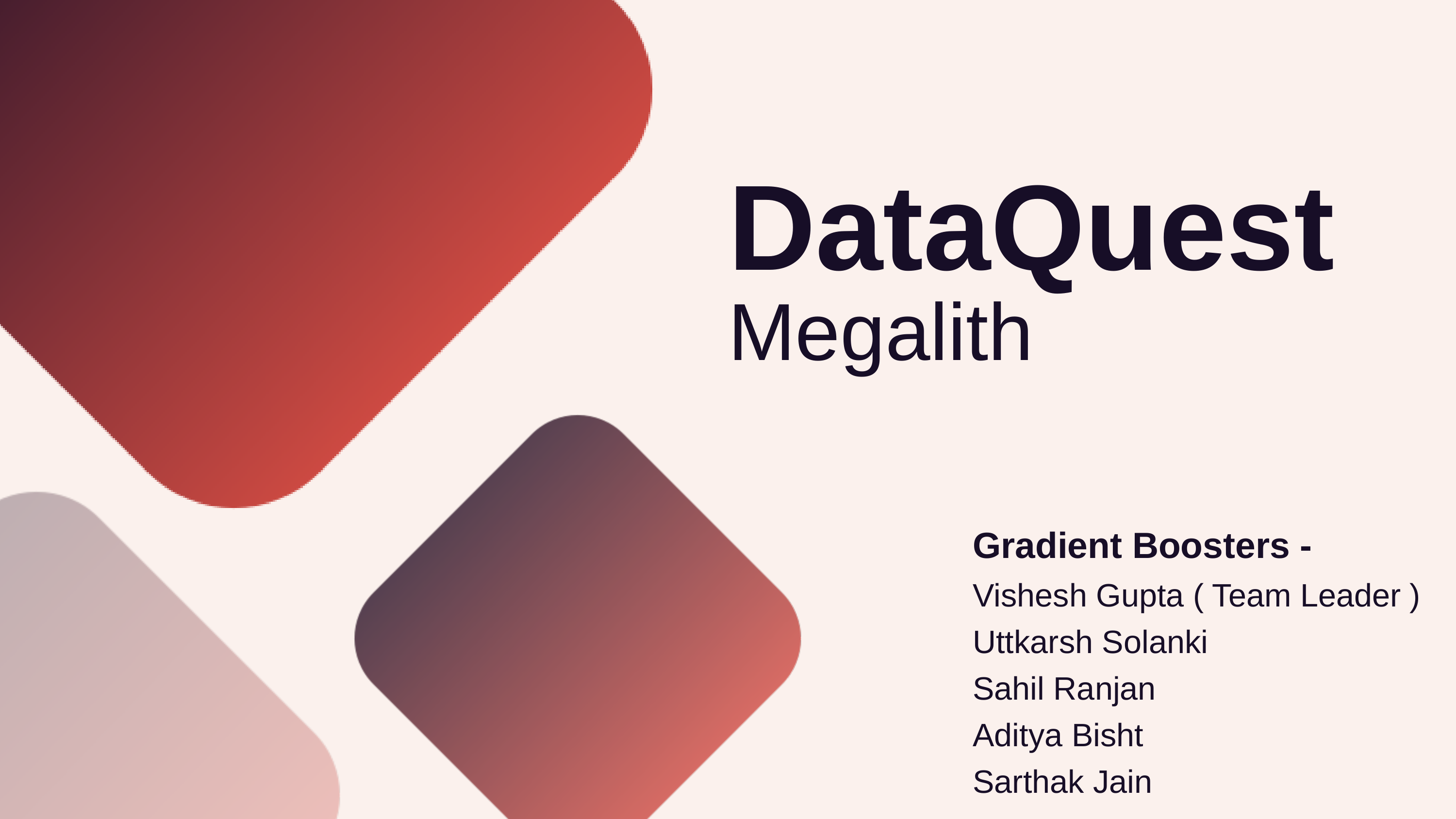

DataQuest
Megalith

Gradient Boosters -
Vishesh Gupta ( Team Leader )
Uttkarsh Solanki
Sahil Ranjan
Aditya Bisht
Sarthak Jain